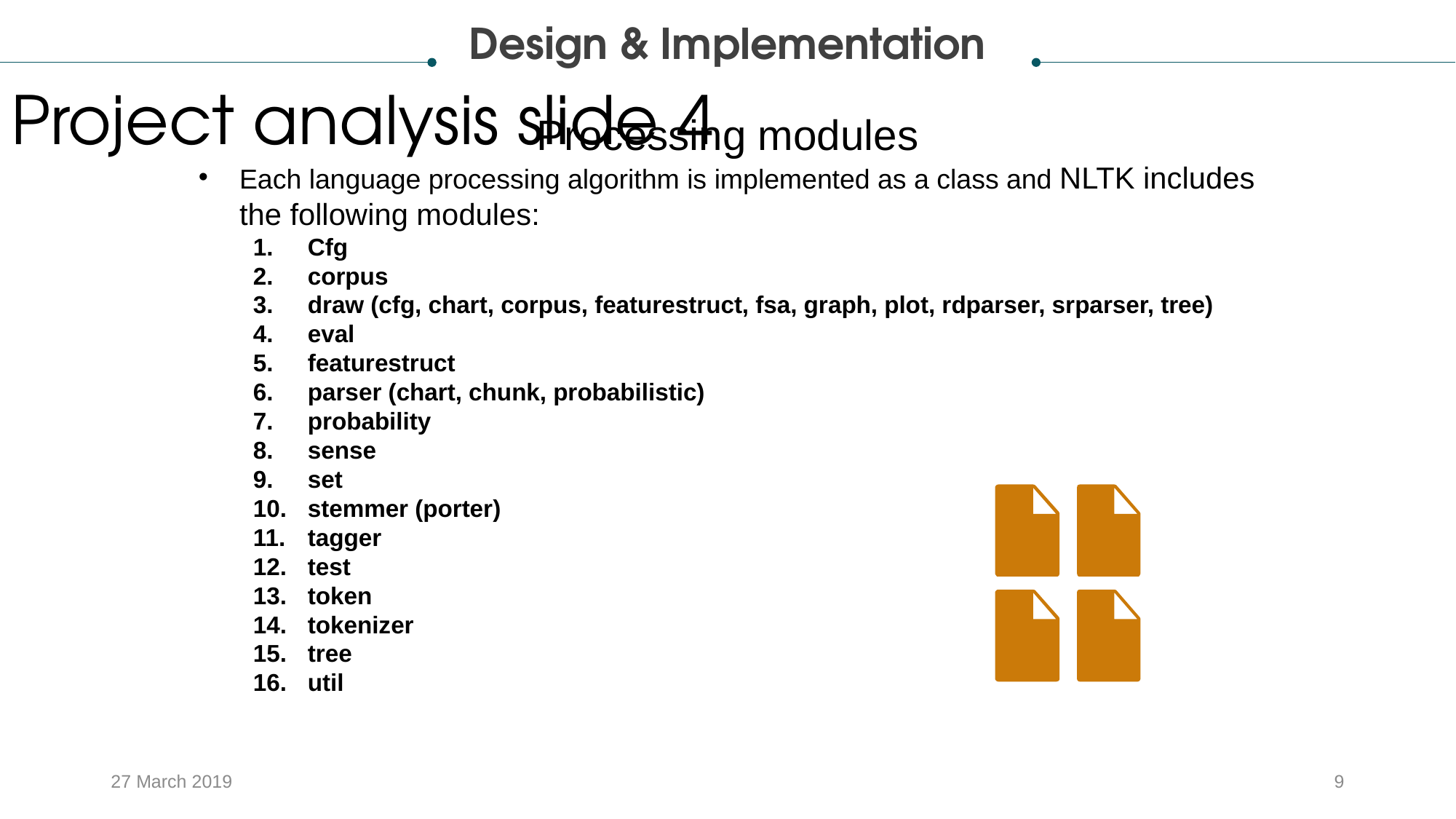

Design & Implementation
Project analysis slide 4
Processing modules
Each language processing algorithm is implemented as a class and NLTK includes the following modules:
Cfg
corpus
draw (cfg, chart, corpus, featurestruct, fsa, graph, plot, rdparser, srparser, tree)
eval
featurestruct
parser (chart, chunk, probabilistic)
probability
sense
set
stemmer (porter)
tagger
test
token
tokenizer
tree
util

27 March 2019
9